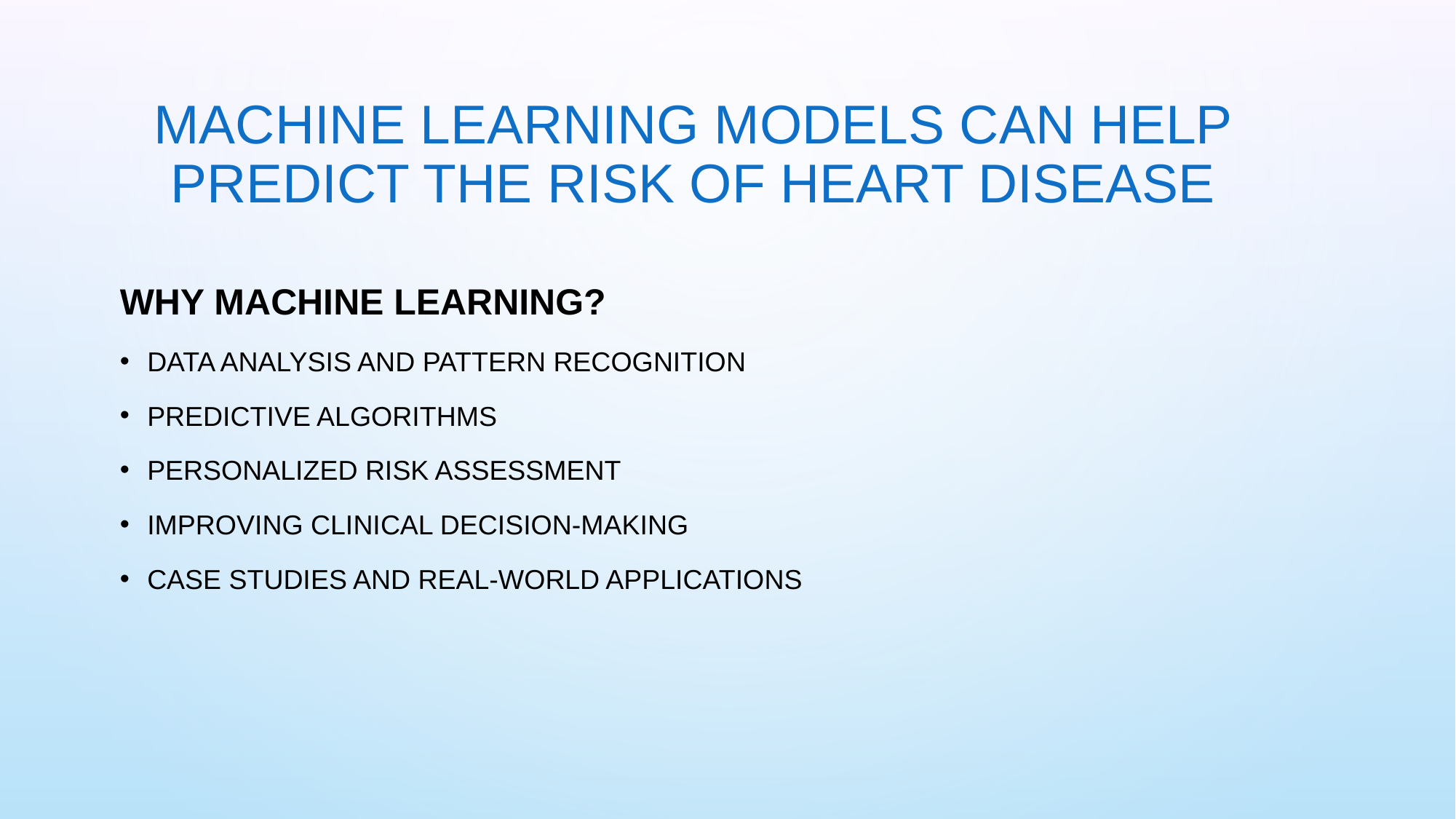

# MACHINE LEARNING MODELS CAN HELP PREDICT THE RISK OF HEART DISEASE
Why machine learning?
Data Analysis and Pattern Recognition
Predictive Algorithms
Personalized Risk Assessment
Improving Clinical Decision-Making
Case Studies and Real-World Applications